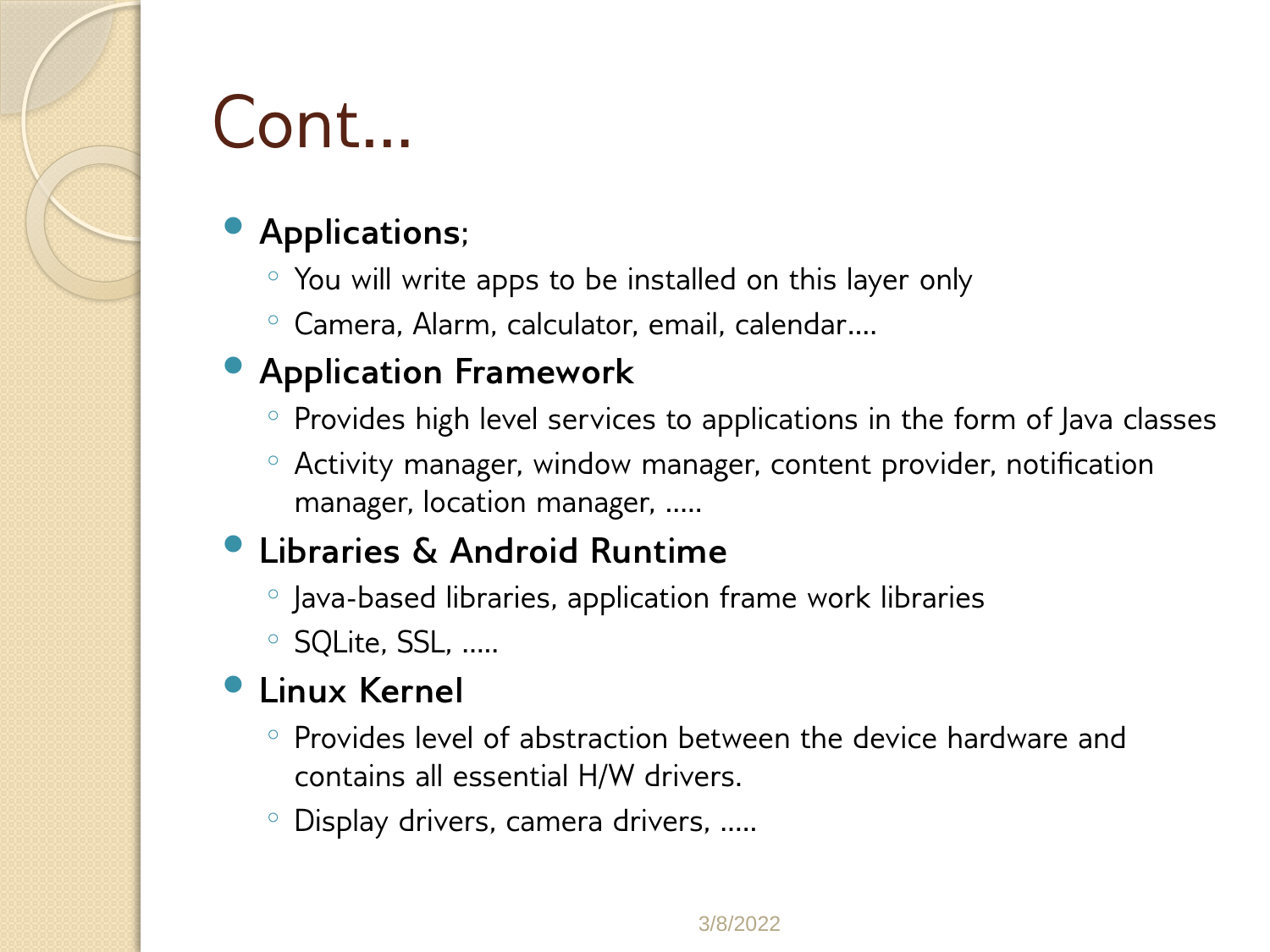

# Cont…
Applications;
You will write apps to be installed on this layer only
Camera, Alarm, calculator, email, calendar….
Application Framework
Provides high level services to applications in the form of Java classes
Activity manager, window manager, content provider, notification manager, location manager, …..
Libraries & Android Runtime
Java-based libraries, application frame work libraries
SQLite, SSL, …..
Linux Kernel
Provides level of abstraction between the device hardware and contains all essential H/W drivers.
Display drivers, camera drivers, …..
3/8/2022